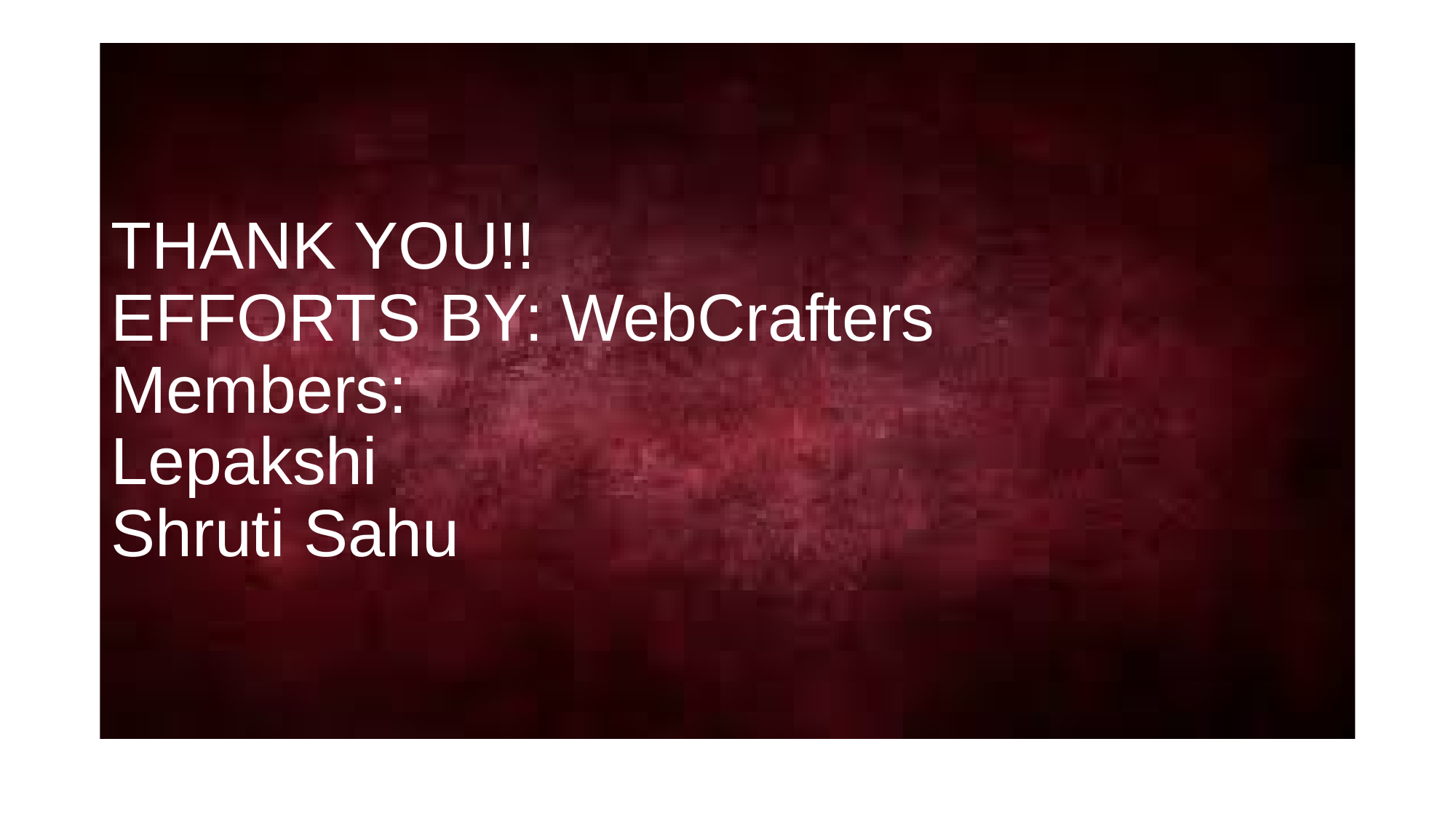

# THANK YOU!! EFFORTS BY: WebCrafters Members: Lepakshi Shruti Sahu